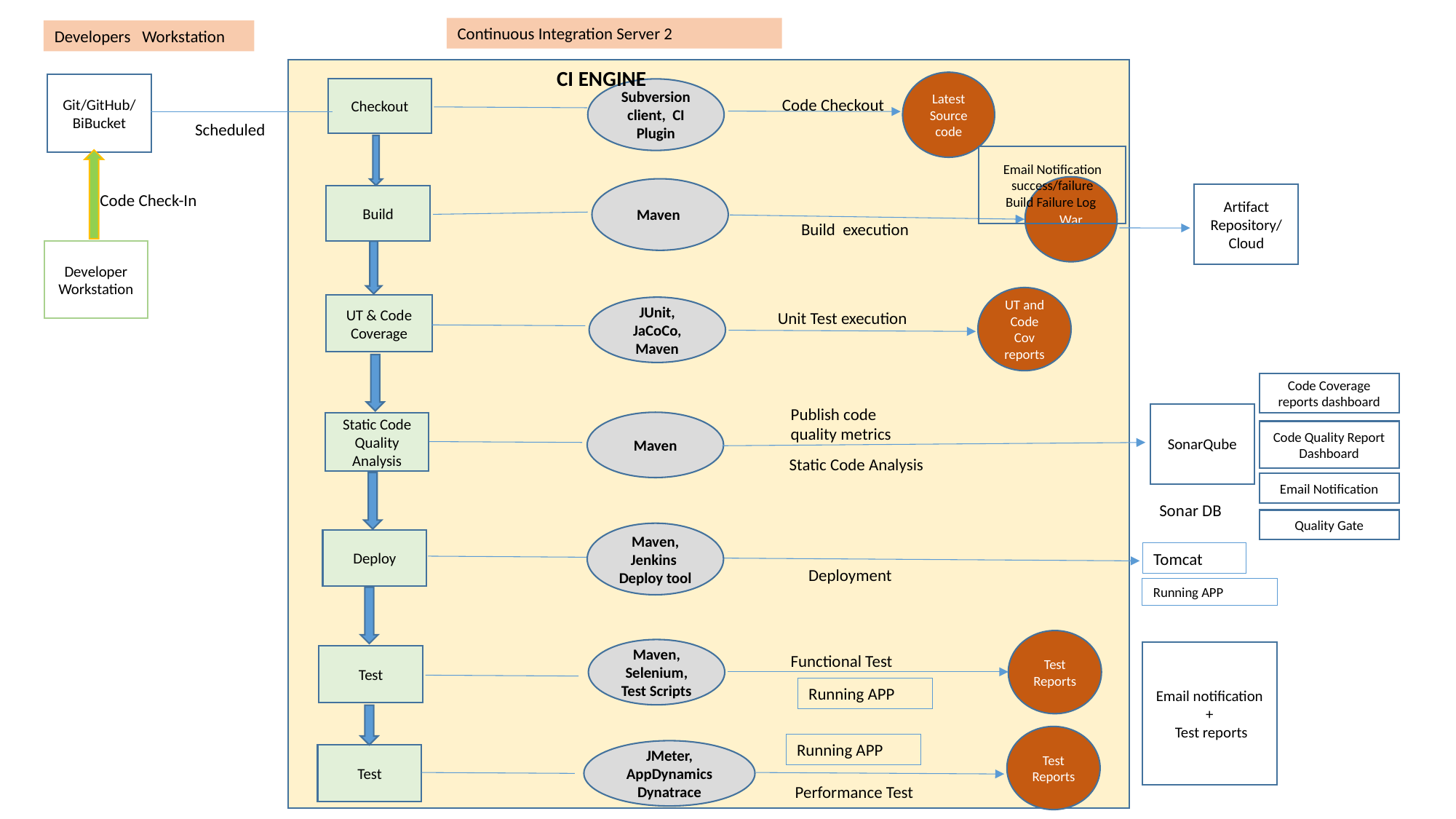

Continuous Integration Server 2
Developers   Workstation

CI ENGINE
Latest Source code
Git/GitHub/BiBucket
Checkout
Subversion client,  CI Plugin
Code Checkout
Scheduled

Email Notification success/failure
Build Failure Log

War
Maven
Code Check-In
Artifact Repository/ Cloud
Build
Build  execution
Developer Workstation

UT and Code Cov reports
UT & Code Coverage
JUnit, JaCoCo, Maven
Unit Test execution

Code Coverage reports dashboard
Publish code quality metrics
SonarQube
Maven

Static Code Quality Analysis

Code Quality Report Dashboard
Static Code Analysis

Email Notification
Sonar DB
Quality Gate
Maven, Jenkins
Deploy tool
Deploy
Tomcat
Deployment
Running APP

Test Reports
Maven, Selenium, Test Scripts
Email notification
+
 Test reports
Functional Test
Test
Running APP

Test Reports
Running APP
JMeter, AppDynamics
Dynatrace
Test
Performance Test